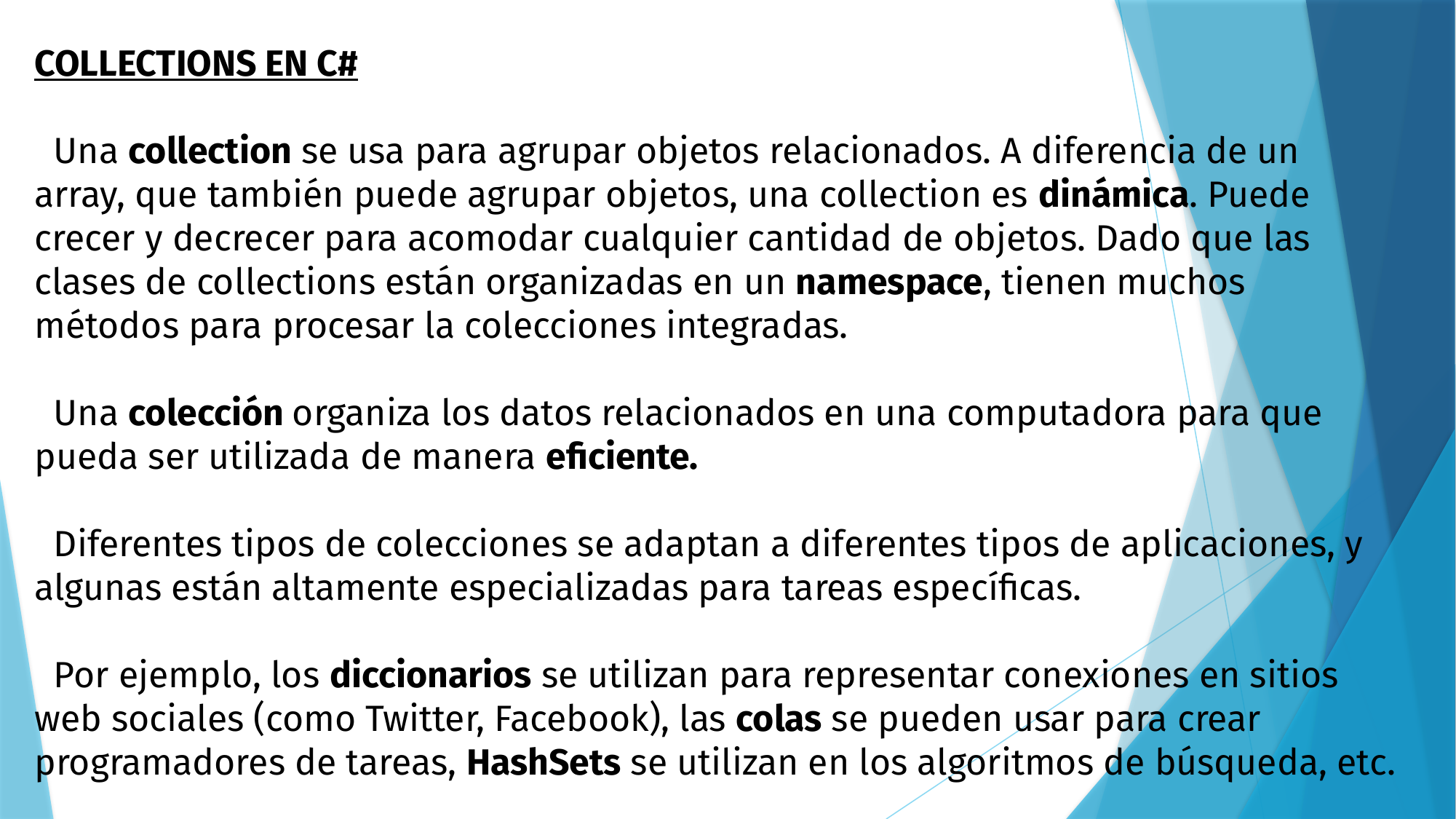

COLLECTIONS EN C#

  Una collection se usa para agrupar objetos relacionados. A diferencia de un array, que también puede agrupar objetos, una collection es dinámica. Puede crecer y decrecer para acomodar cualquier cantidad de objetos. Dado que las clases de collections están organizadas en un namespace, tienen muchos métodos para procesar la colecciones integradas.

  Una colección organiza los datos relacionados en una computadora para que pueda ser utilizada de manera eficiente.

  Diferentes tipos de colecciones se adaptan a diferentes tipos de aplicaciones, y algunas están altamente especializadas para tareas específicas.

  Por ejemplo, los diccionarios se utilizan para representar conexiones en sitios web sociales (como Twitter, Facebook), las colas se pueden usar para crear programadores de tareas, HashSets se utilizan en los algoritmos de búsqueda, etc.